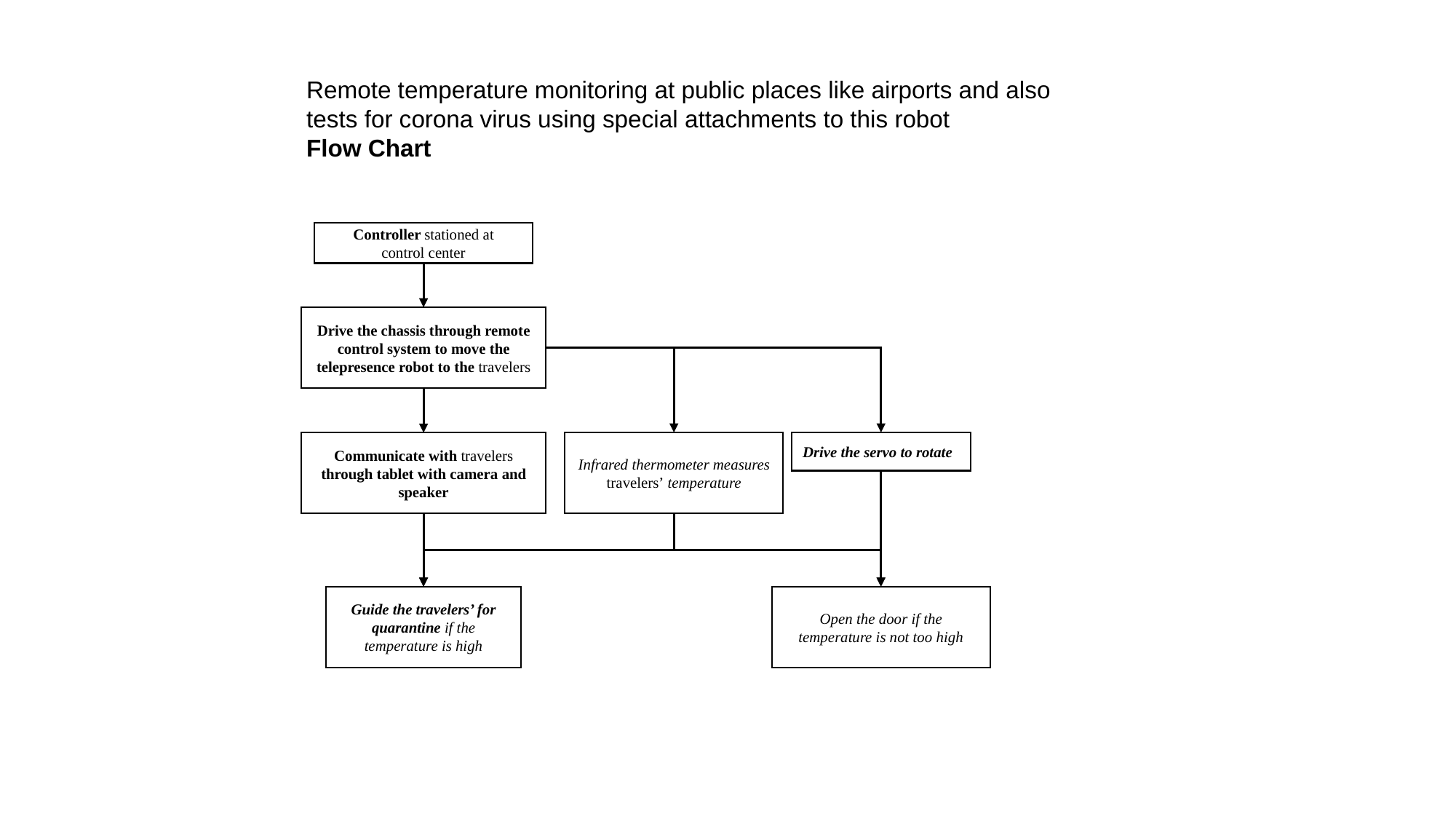

Remote temperature monitoring at public places like airports and also
tests for corona virus using special attachments to this robot
Flow Chart
Controller stationed at
control center
Drive the chassis through remote control system to move the telepresence robot to the travelers
Communicate with travelers through tablet with camera and speaker
Infrared thermometer measures travelers’ temperature
Drive the servo to rotate
Open the door if the temperature is not too high
Guide the travelers’ for quarantine if the temperature is high